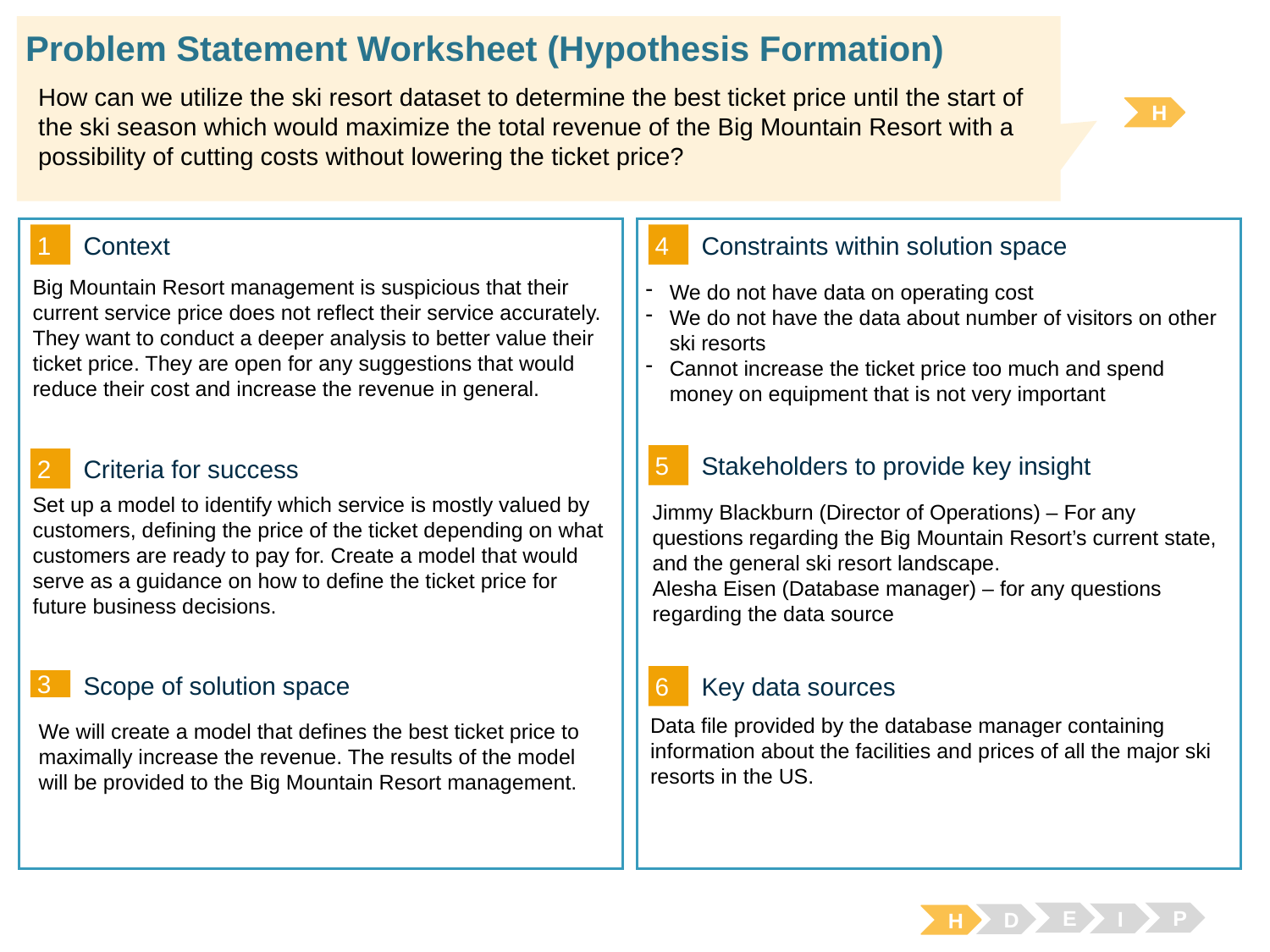

# Problem Statement Worksheet (Hypothesis Formation)
How can we utilize the ski resort dataset to determine the best ticket price until the start of the ski season which would maximize the total revenue of the Big Mountain Resort with a possibility of cutting costs without lowering the ticket price?
H

1
4
Context
Constraints within solution space
Big Mountain Resort management is suspicious that their current service price does not reflect their service accurately. They want to conduct a deeper analysis to better value their ticket price. They are open for any suggestions that would reduce their cost and increase the revenue in general.
We do not have data on operating cost
We do not have the data about number of visitors on other ski resorts
Cannot increase the ticket price too much and spend money on equipment that is not very important
5
2
Stakeholders to provide key insight
Criteria for success
Set up a model to identify which service is mostly valued by customers, defining the price of the ticket depending on what customers are ready to pay for. Create a model that would serve as a guidance on how to define the ticket price for future business decisions.
Jimmy Blackburn (Director of Operations) – For any questions regarding the Big Mountain Resort’s current state, and the general ski resort landscape.
Alesha Eisen (Database manager) – for any questions regarding the data source
6
3
Key data sources
Scope of solution space
Data file provided by the database manager containing information about the facilities and prices of all the major ski resorts in the US.
We will create a model that defines the best ticket price to maximally increase the revenue. The results of the model will be provided to the Big Mountain Resort management.
E
P
I
D
H